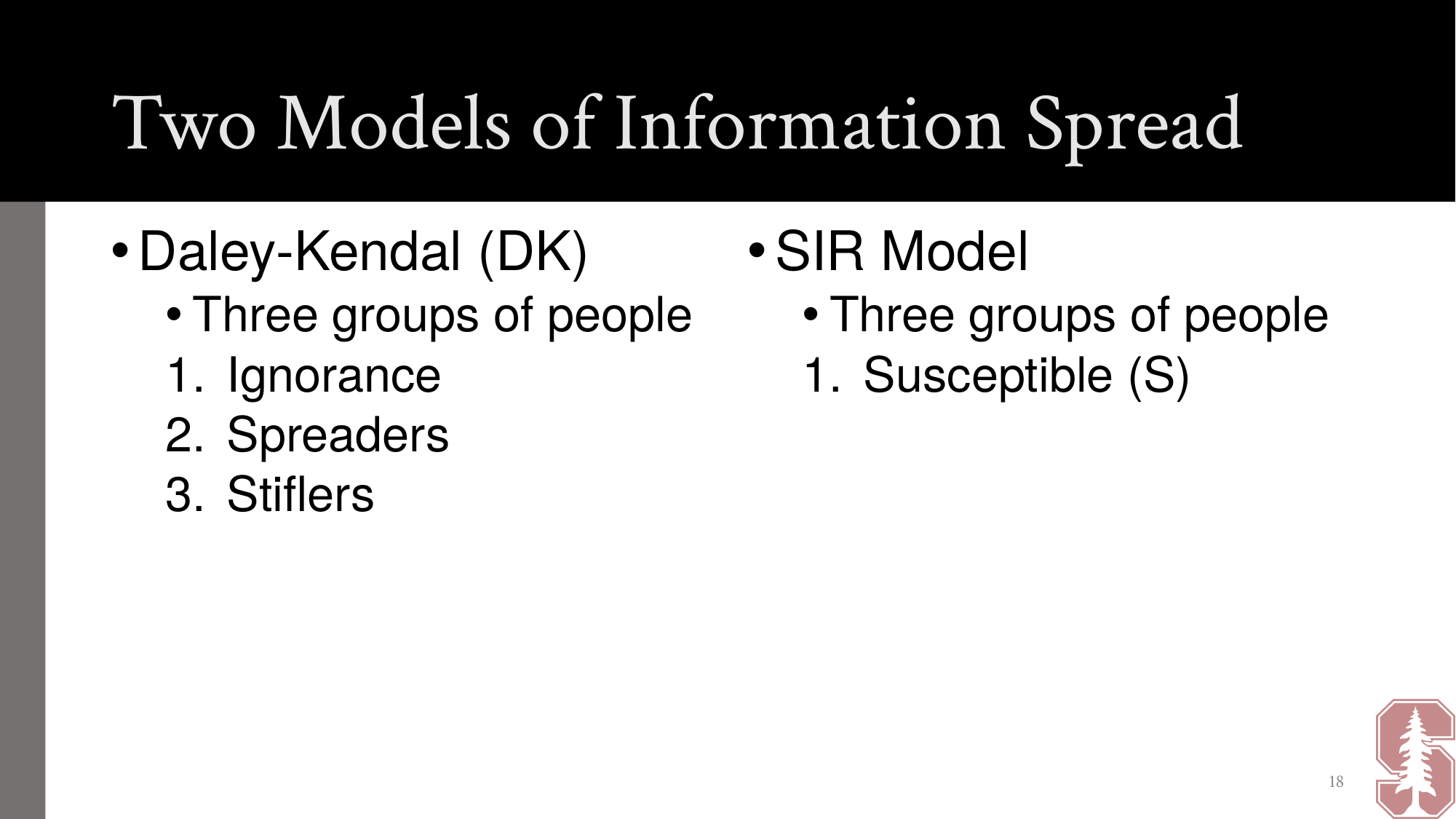

# Two Models of Information Spread
Daley-Kendal (DK)
Three groups of people
Ignorance
Spreaders
Stiflers
SIR Model
Three groups of people
Susceptible (S)
18